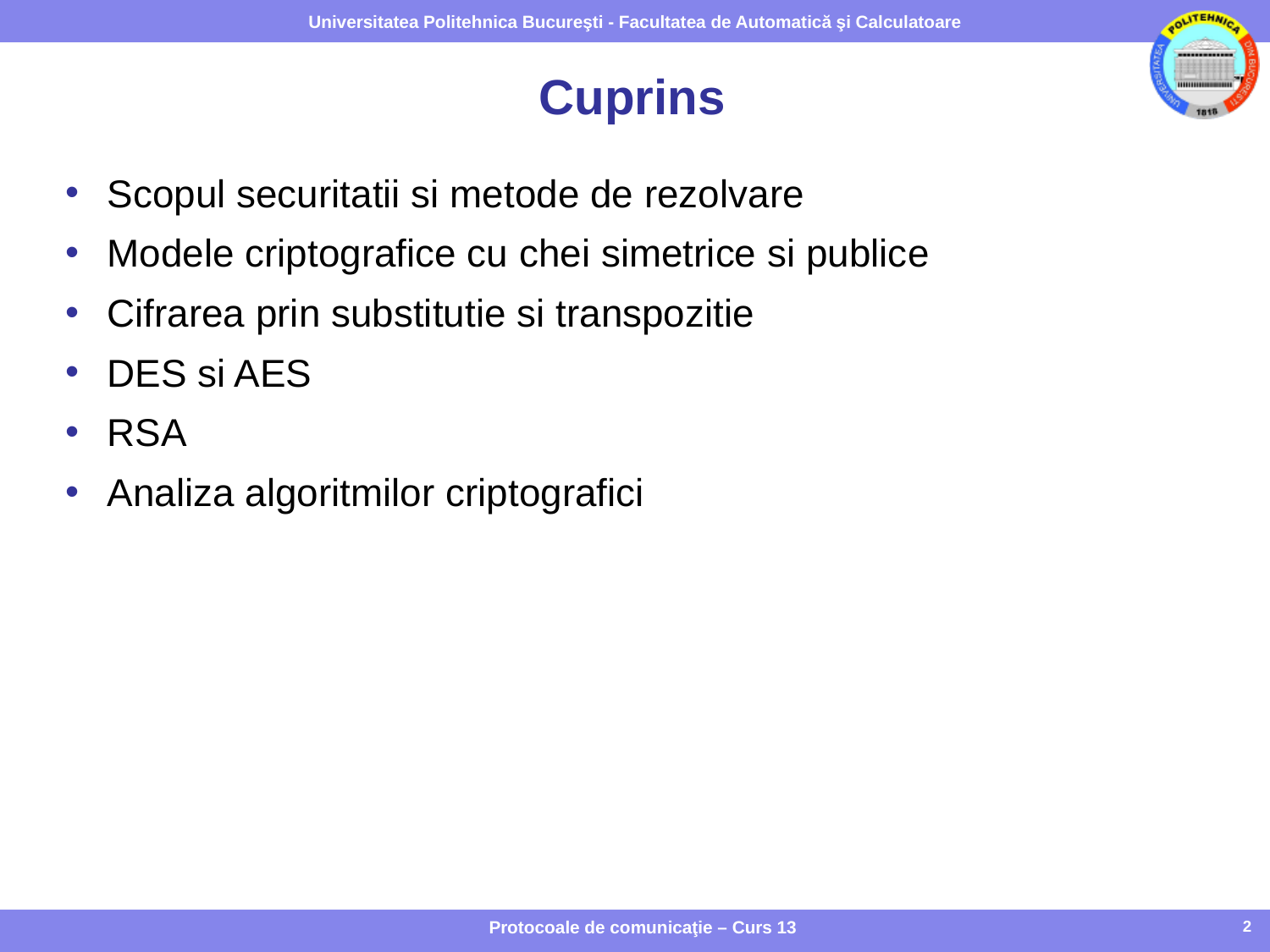

# Cuprins
Scopul securitatii si metode de rezolvare
Modele criptografice cu chei simetrice si publice
Cifrarea prin substitutie si transpozitie
DES si AES
RSA
Analiza algoritmilor criptografici
Protocoale de comunicaţie – Curs 13
2